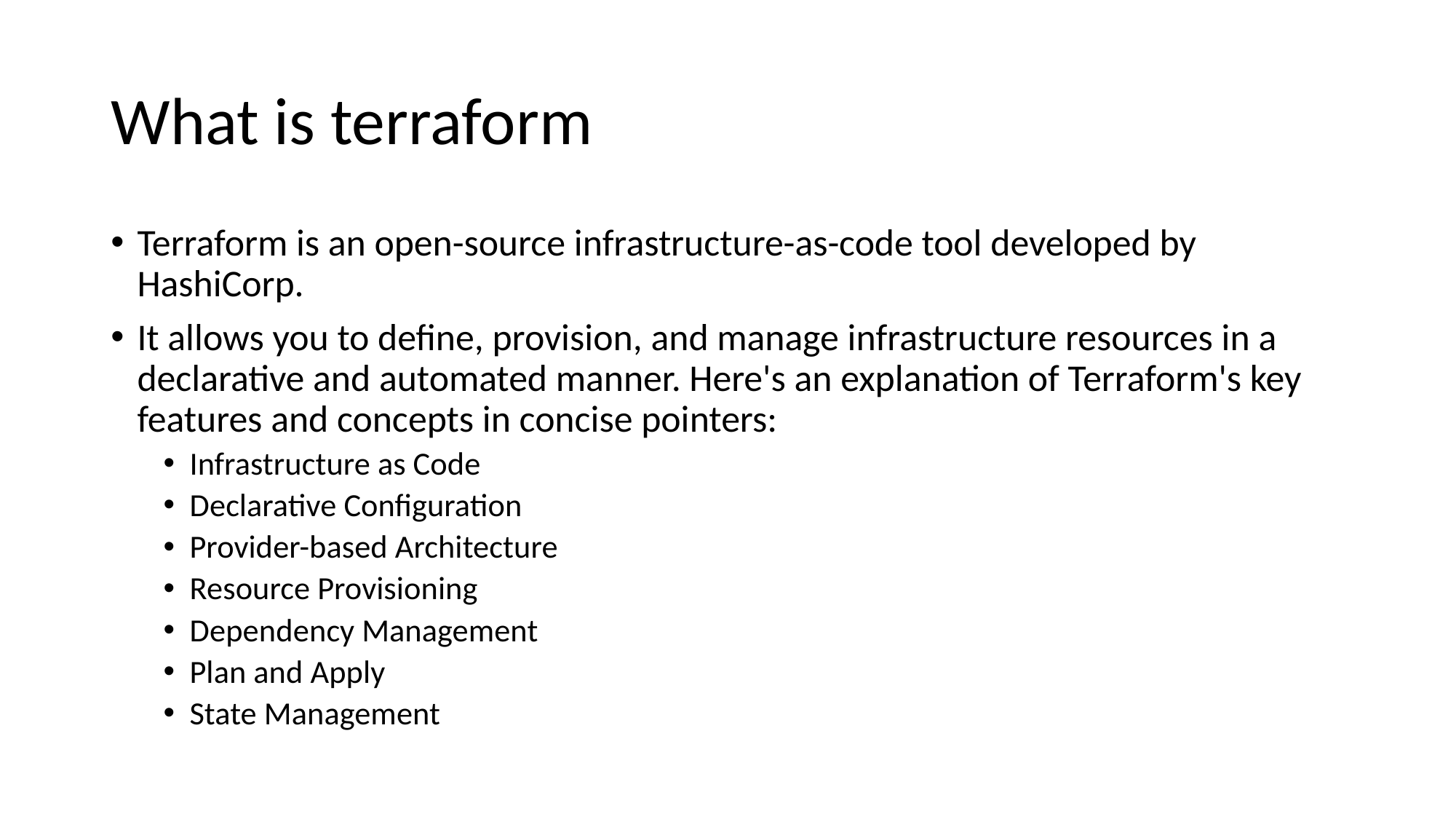

# What is terraform
Terraform is an open-source infrastructure-as-code tool developed by HashiCorp.
It allows you to define, provision, and manage infrastructure resources in a declarative and automated manner. Here's an explanation of Terraform's key features and concepts in concise pointers:
Infrastructure as Code
Declarative Configuration
Provider-based Architecture
Resource Provisioning
Dependency Management
Plan and Apply
State Management